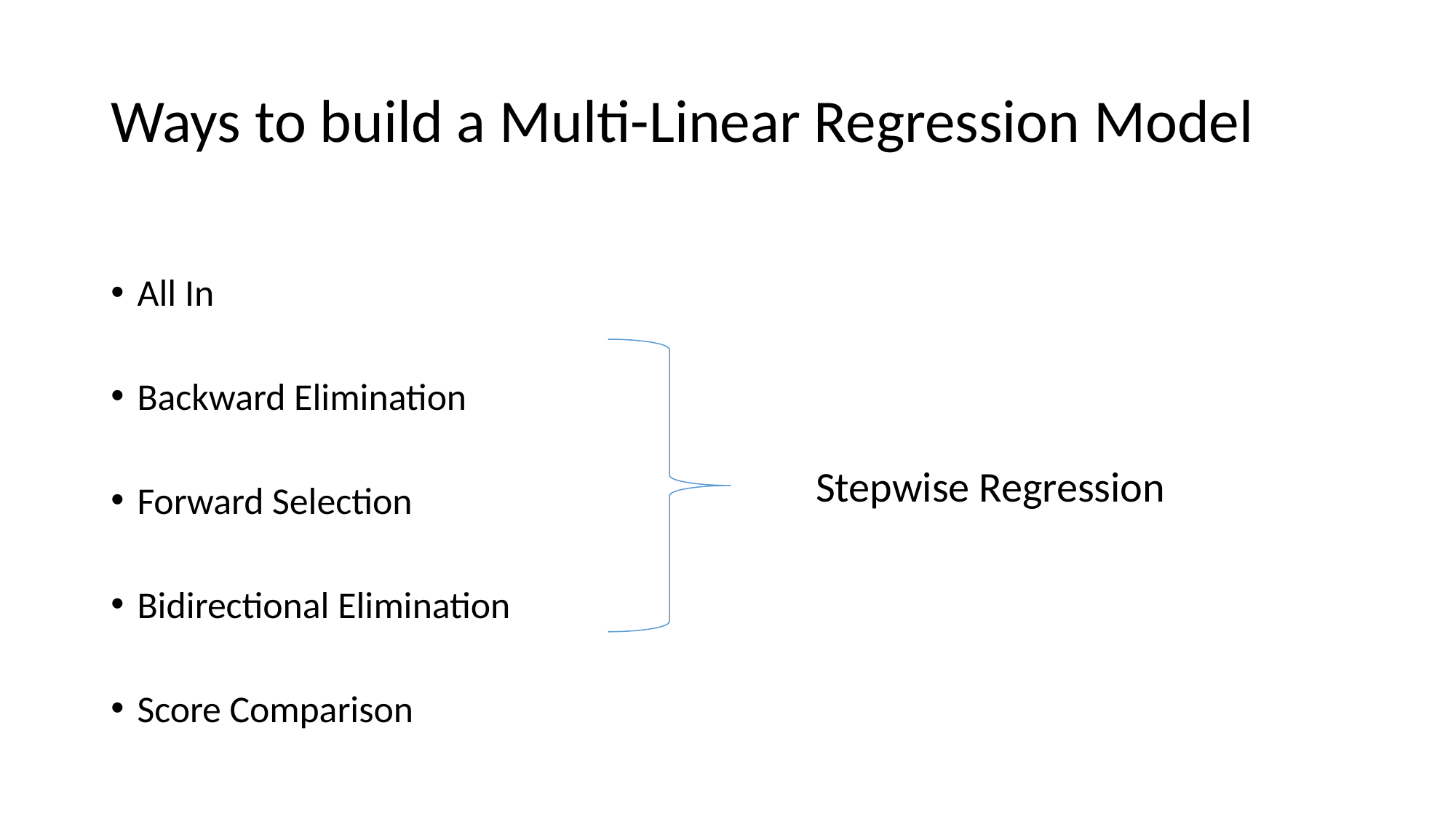

# Ways to build a Multi-Linear Regression Model
All In
Backward Elimination
Forward Selection
Bidirectional Elimination
Score Comparison

Stepwise Regression